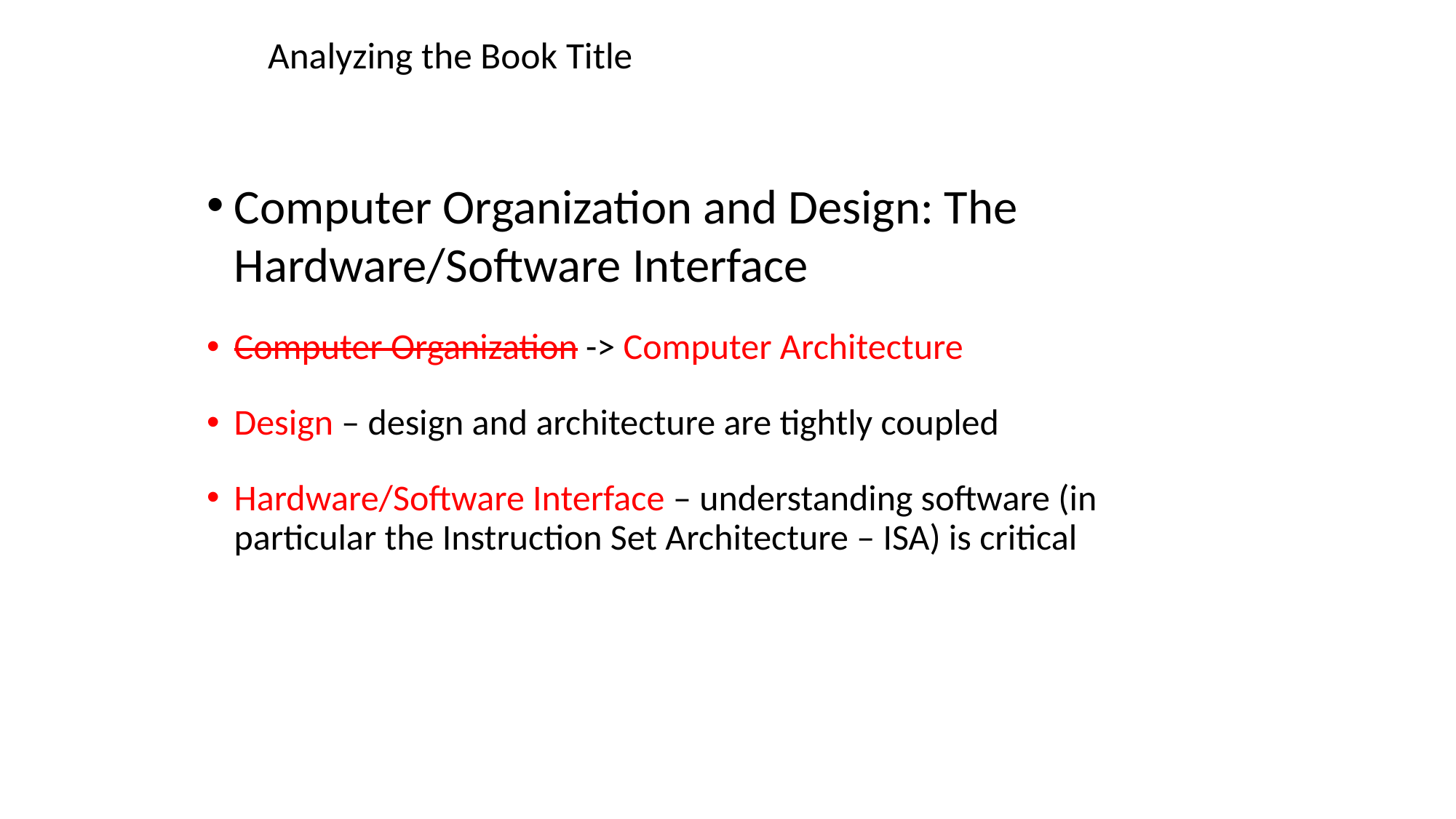

# Analyzing the Book Title
Computer Organization and Design: The Hardware/Software Interface
Computer Organization -> Computer Architecture
Design – design and architecture are tightly coupled
Hardware/Software Interface – understanding software (in particular the Instruction Set Architecture – ISA) is critical